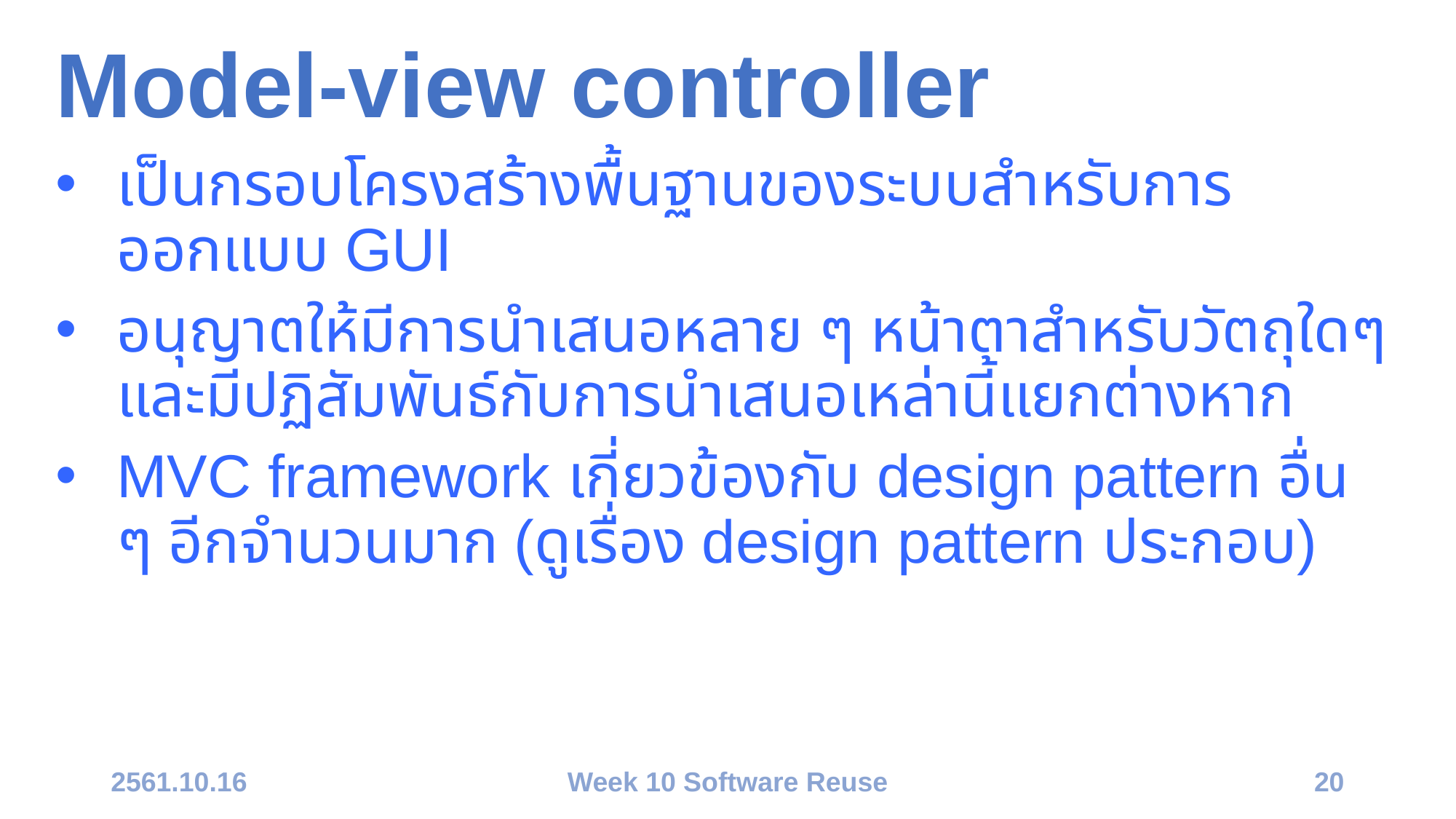

# Model-view controller
เป็นกรอบโครงสร้างพื้นฐานของระบบสำหรับการออกแบบ GUI
อนุญาตให้มีการนำเสนอหลาย ๆ หน้าตาสำหรับวัตถุใดๆ และมีปฏิสัมพันธ์กับการนำเสนอเหล่านี้แยกต่างหาก
MVC framework เกี่ยวข้องกับ design pattern อื่น ๆ อีกจำนวนมาก (ดูเรื่อง design pattern ประกอบ)
2561.10.16
Week 10 Software Reuse
20